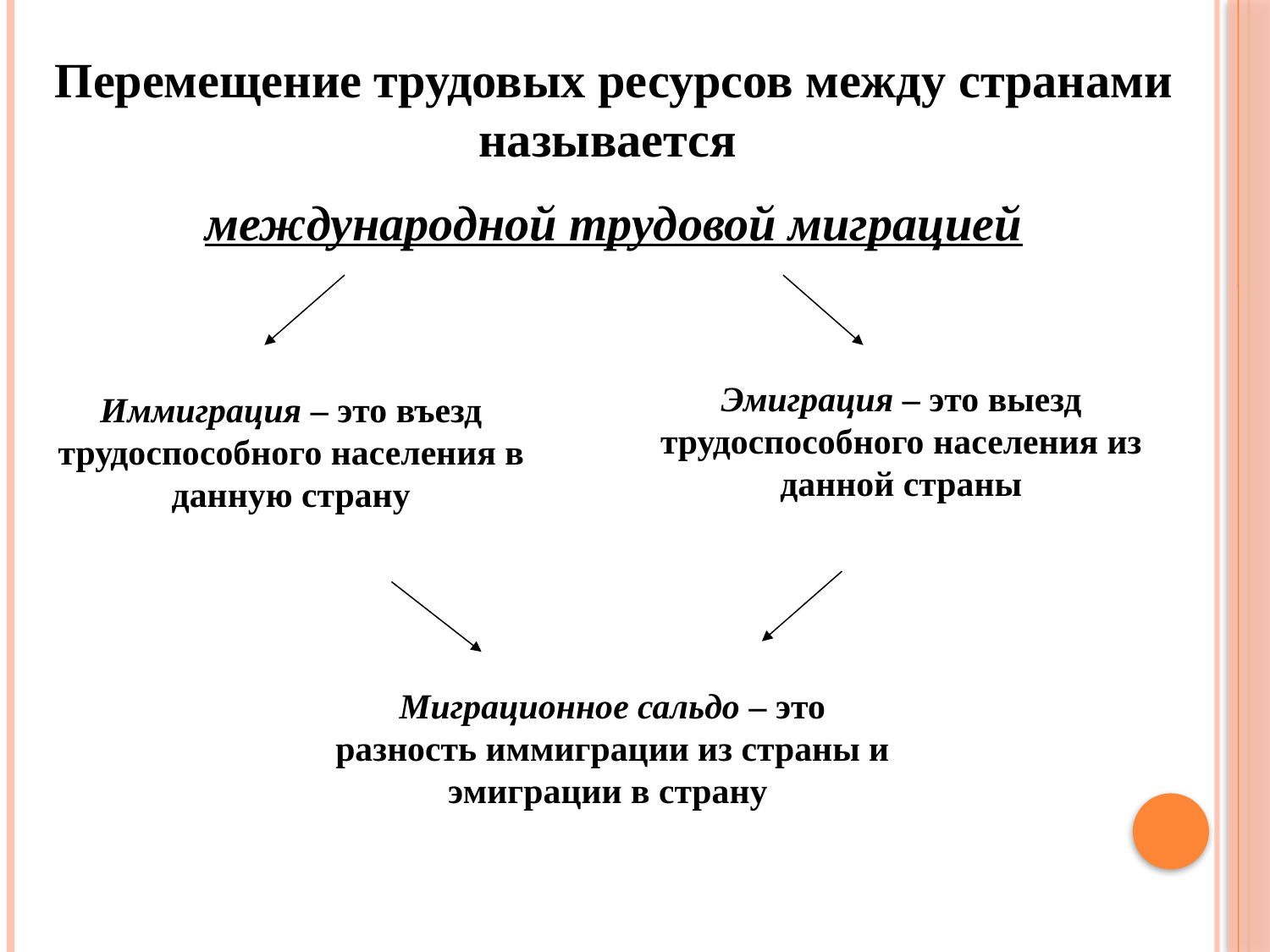

Перемещение трудовых ресурсов между странами называется
международной трудовой миграцией

Эмиграция – это выезд трудоспособного населения из данной страны
Иммиграция – это въезд трудоспособного населения в данную страну

Миграционное сальдо – это разность иммиграции из страны и эмиграции в страну